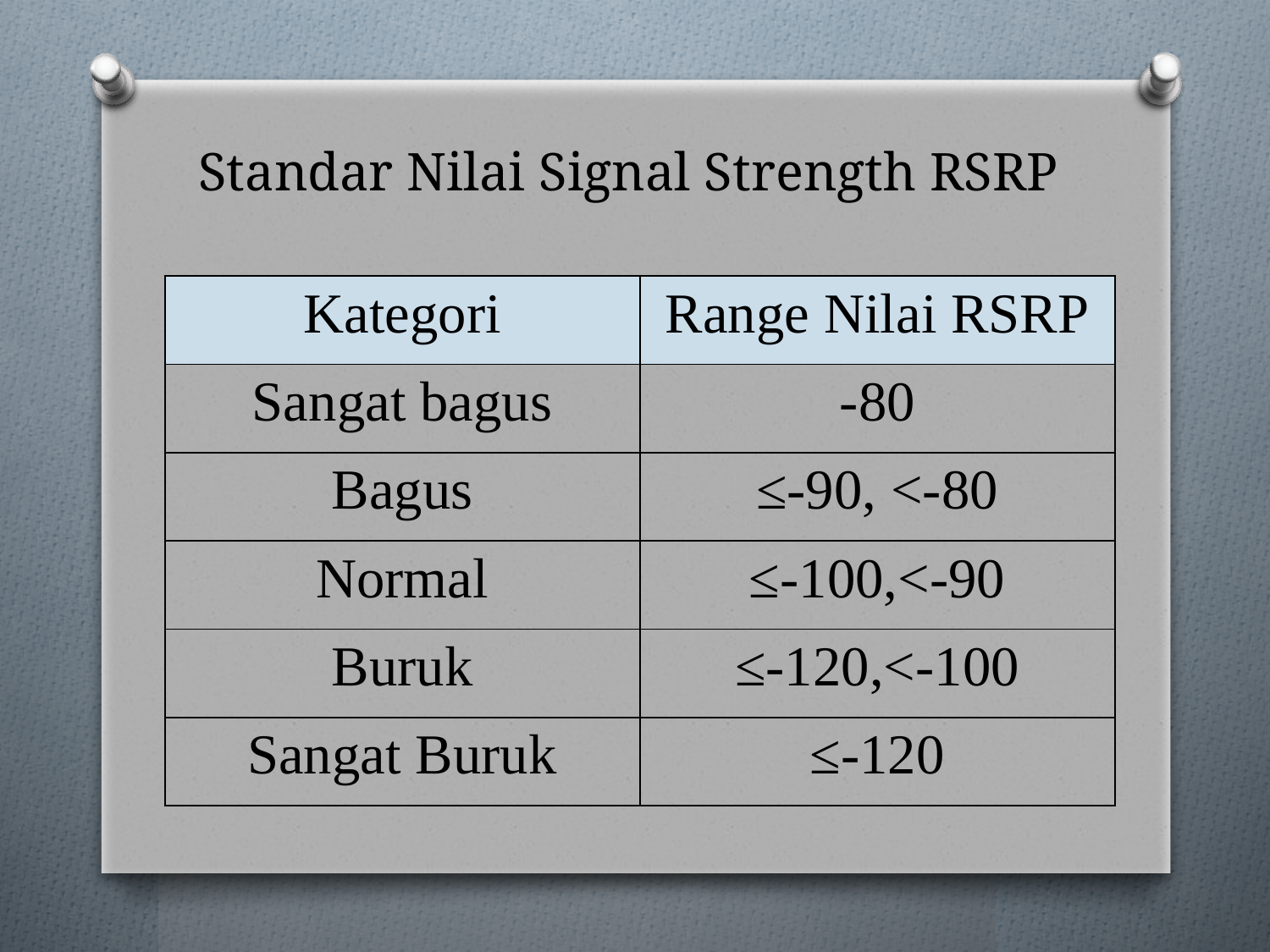

# Standar Nilai Signal Strength RSRP
| Kategori | Range Nilai RSRP |
| --- | --- |
| Sangat bagus | -80 |
| Bagus | ≤-90, <-80 |
| Normal | ≤-100,<-90 |
| Buruk | ≤-120,<-100 |
| Sangat Buruk | ≤-120 |